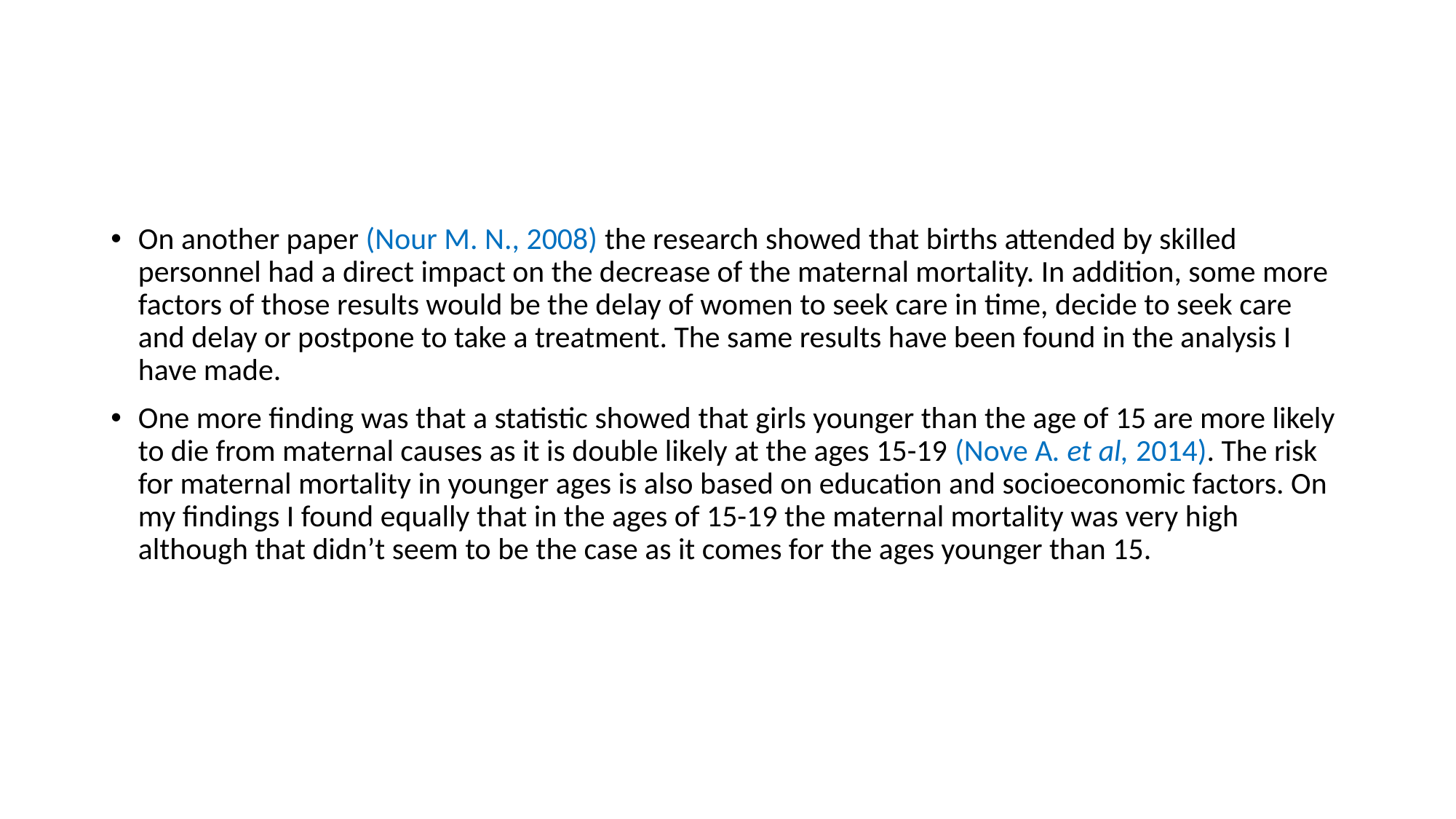

On another paper (Nour M. N., 2008) the research showed that births attended by skilled personnel had a direct impact on the decrease of the maternal mortality. In addition, some more factors of those results would be the delay of women to seek care in time, decide to seek care and delay or postpone to take a treatment. The same results have been found in the analysis I have made.
One more finding was that a statistic showed that girls younger than the age of 15 are more likely to die from maternal causes as it is double likely at the ages 15-19 (Nove A. et al, 2014). The risk for maternal mortality in younger ages is also based on education and socioeconomic factors. On my findings I found equally that in the ages of 15-19 the maternal mortality was very high although that didn’t seem to be the case as it comes for the ages younger than 15.